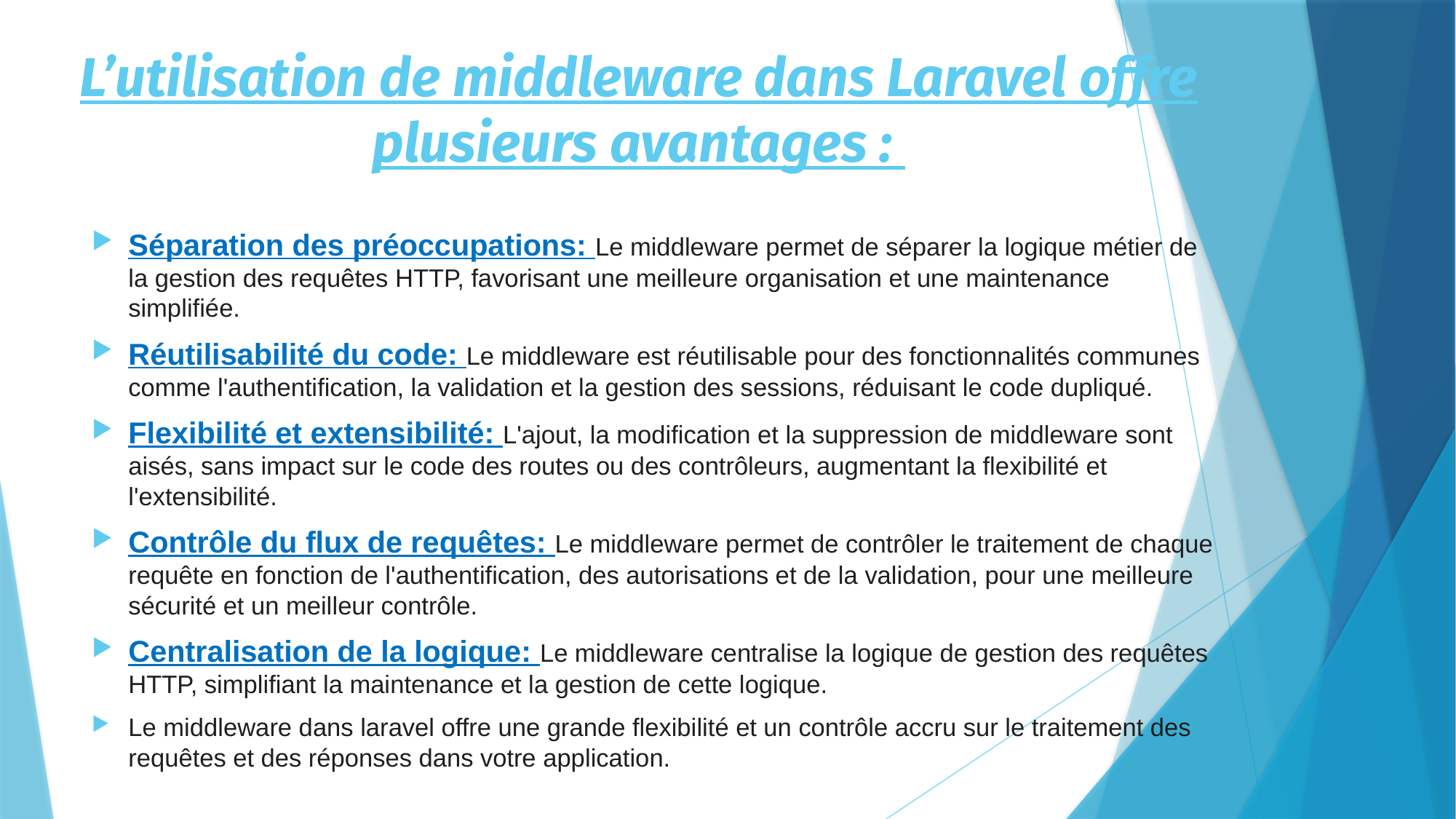

# L’utilisation de middleware dans Laravel offre plusieurs avantages :
Séparation des préoccupations: Le middleware permet de séparer la logique métier de la gestion des requêtes HTTP, favorisant une meilleure organisation et une maintenance simplifiée.
Réutilisabilité du code: Le middleware est réutilisable pour des fonctionnalités communes comme l'authentification, la validation et la gestion des sessions, réduisant le code dupliqué.
Flexibilité et extensibilité: L'ajout, la modification et la suppression de middleware sont aisés, sans impact sur le code des routes ou des contrôleurs, augmentant la flexibilité et l'extensibilité.
Contrôle du flux de requêtes: Le middleware permet de contrôler le traitement de chaque requête en fonction de l'authentification, des autorisations et de la validation, pour une meilleure sécurité et un meilleur contrôle.
Centralisation de la logique: Le middleware centralise la logique de gestion des requêtes HTTP, simplifiant la maintenance et la gestion de cette logique.
Le middleware dans laravel offre une grande flexibilité et un contrôle accru sur le traitement des requêtes et des réponses dans votre application.